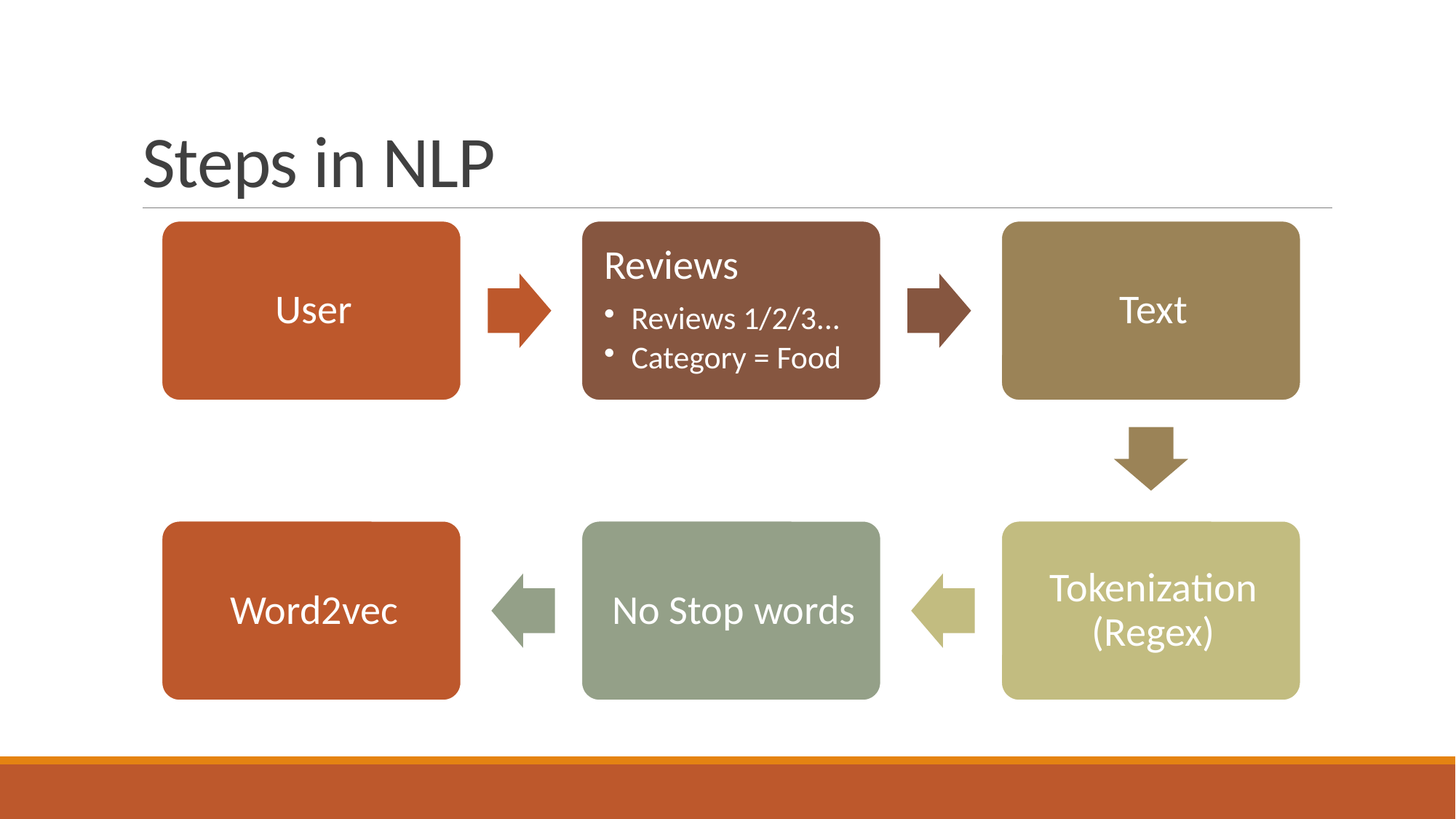

# Steps in NLP
User

Reviews
Reviews 1/2/3...
Category = Food

Text

Tokenization (Regex)

No Stop words

Word2vec